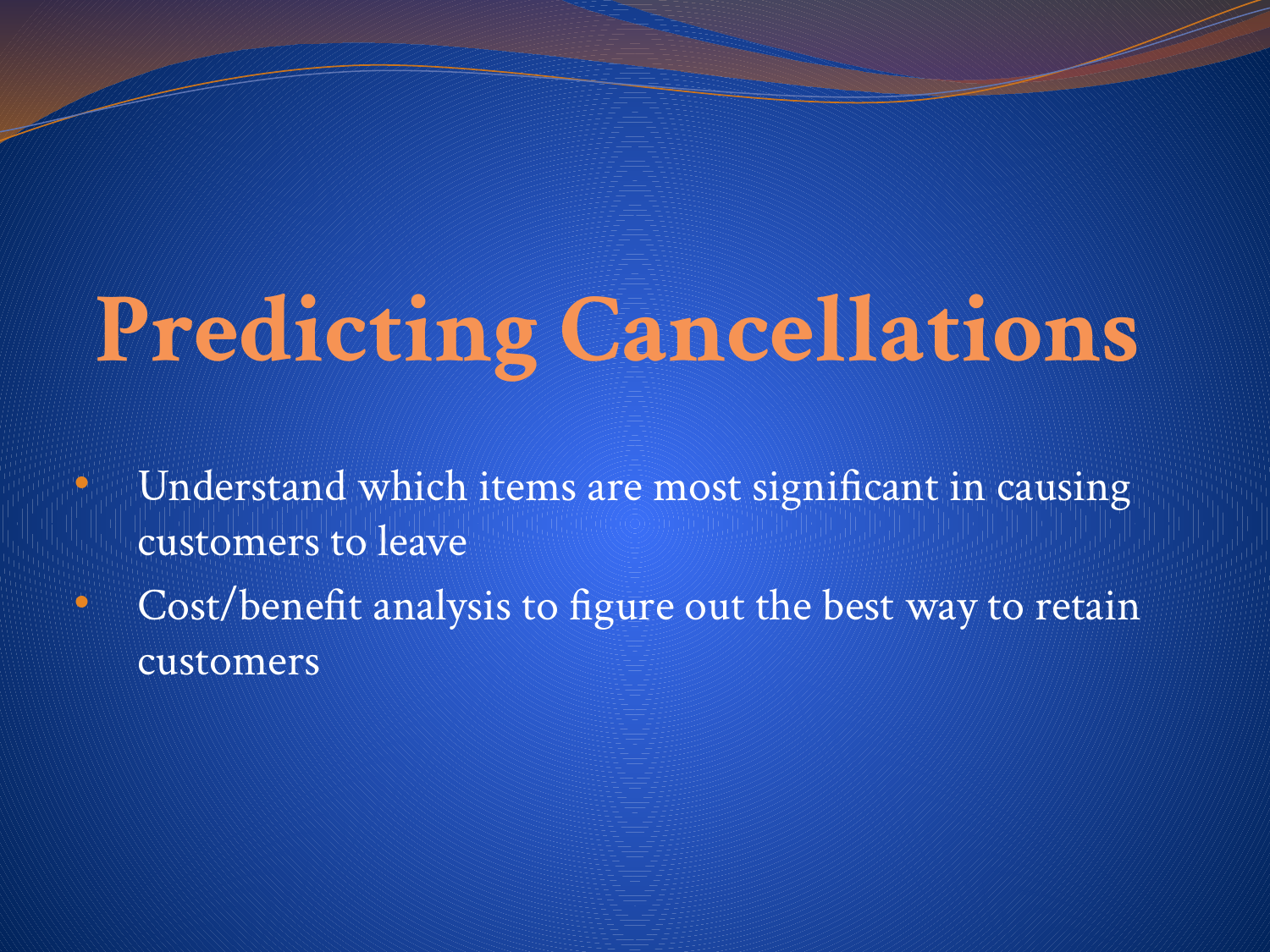

# Predicting Cancellations
Understand which items are most significant in causing customers to leave
Cost/benefit analysis to figure out the best way to retain customers